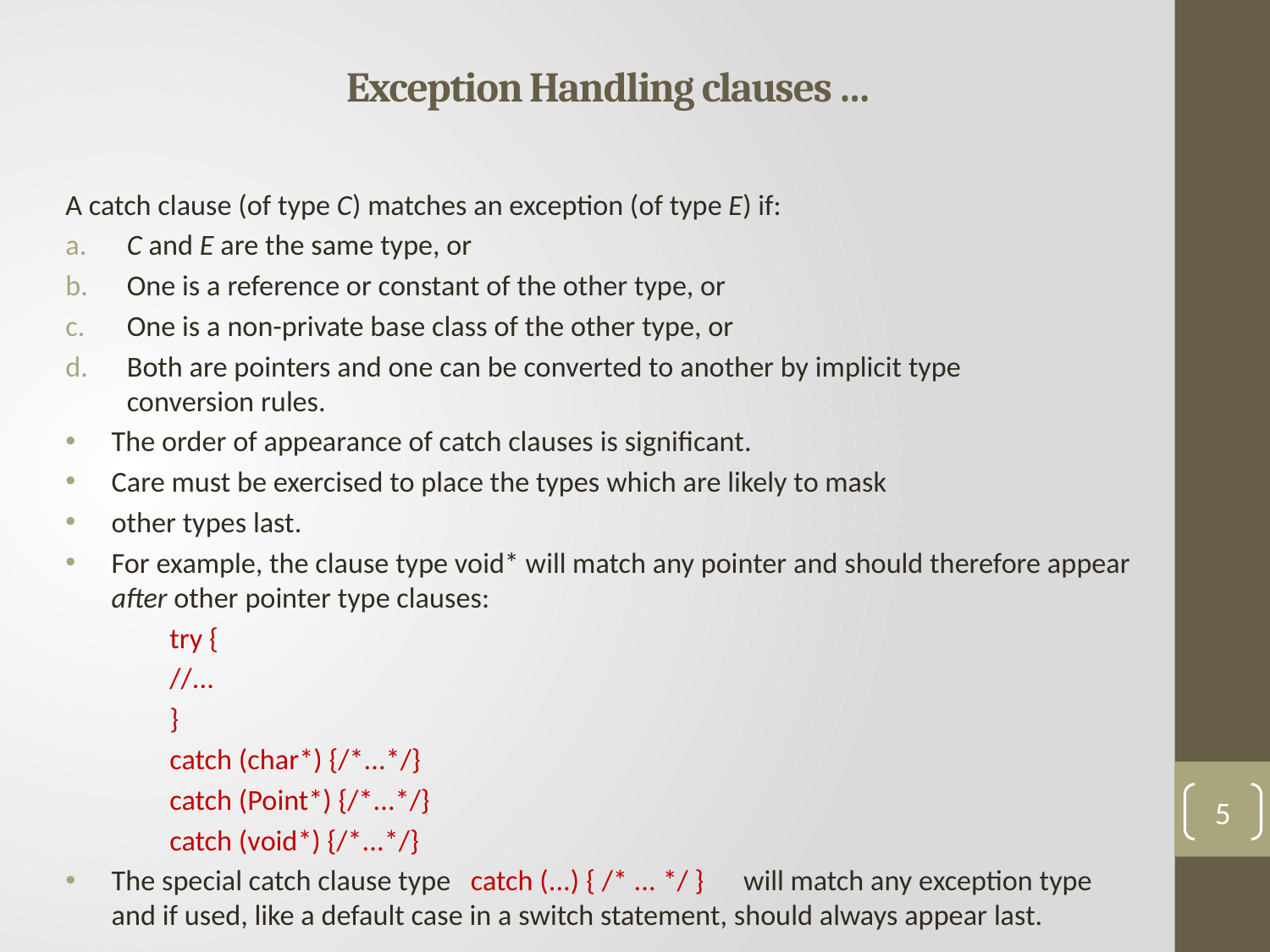

# Exception Handling clauses …
A catch clause (of type C) matches an exception (of type E) if:
	C and E are the same type, or
	One is a reference or constant of the other type, or
	One is a non-private base class of the other type, or
	Both are pointers and one can be converted to another by implicit type 	conversion rules.
The order of appearance of catch clauses is significant.
Care must be exercised to place the types which are likely to mask
other types last.
For example, the clause type void* will match any pointer and should therefore appear after other pointer type clauses:
	try {
	//...
	}
	catch (char*) {/*...*/}
	catch (Point*) {/*...*/}
	catch (void*) {/*...*/}
The special catch clause type   catch (...) { /* ... */ }      will match any exception type and if used, like a default case in a switch statement, should always appear last.
5